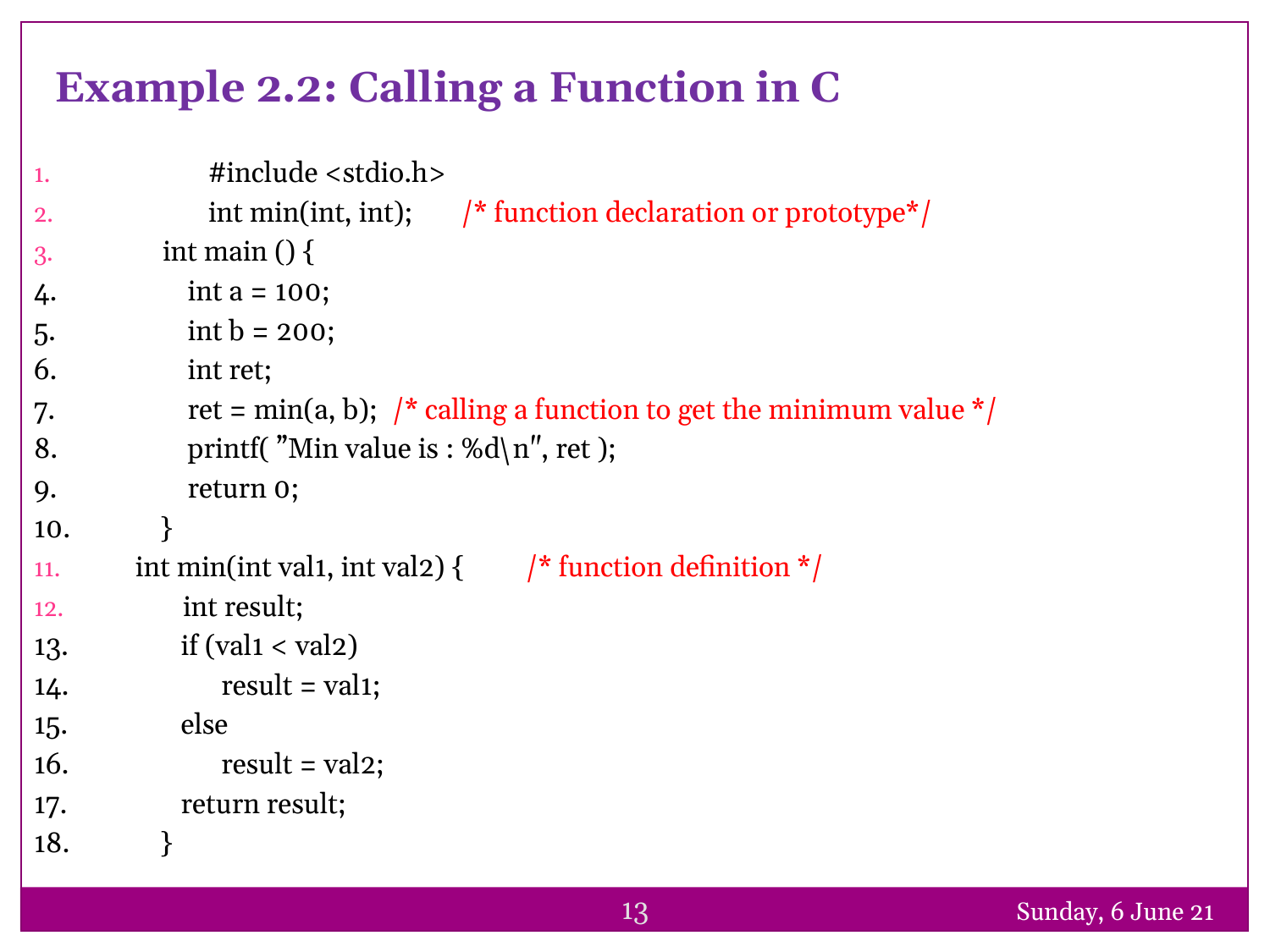

Example 2.2: Calling a Function in C
 	#include <stdio.h>
  	int min(int, int);       /* function declaration or prototype*/
            int main () {
4. 	    int a = 100;
5. 	    int b = 200;
6. 	    int ret;
7. 	    ret = min(a, b);  /* calling a function to get the minimum value */
8. 	    printf( ”Min value is : %d\n", ret );
9.	    return 0;
10.	}
        int min(int val1, int val2) {         /* function definition */
               int result;
13. 	   if (val1 < val2)
14. 	         result = val1;
15. 	   else
16. 	         result = val2;
17. 	   return result;
18.	}
13
Sunday, 6 June 21